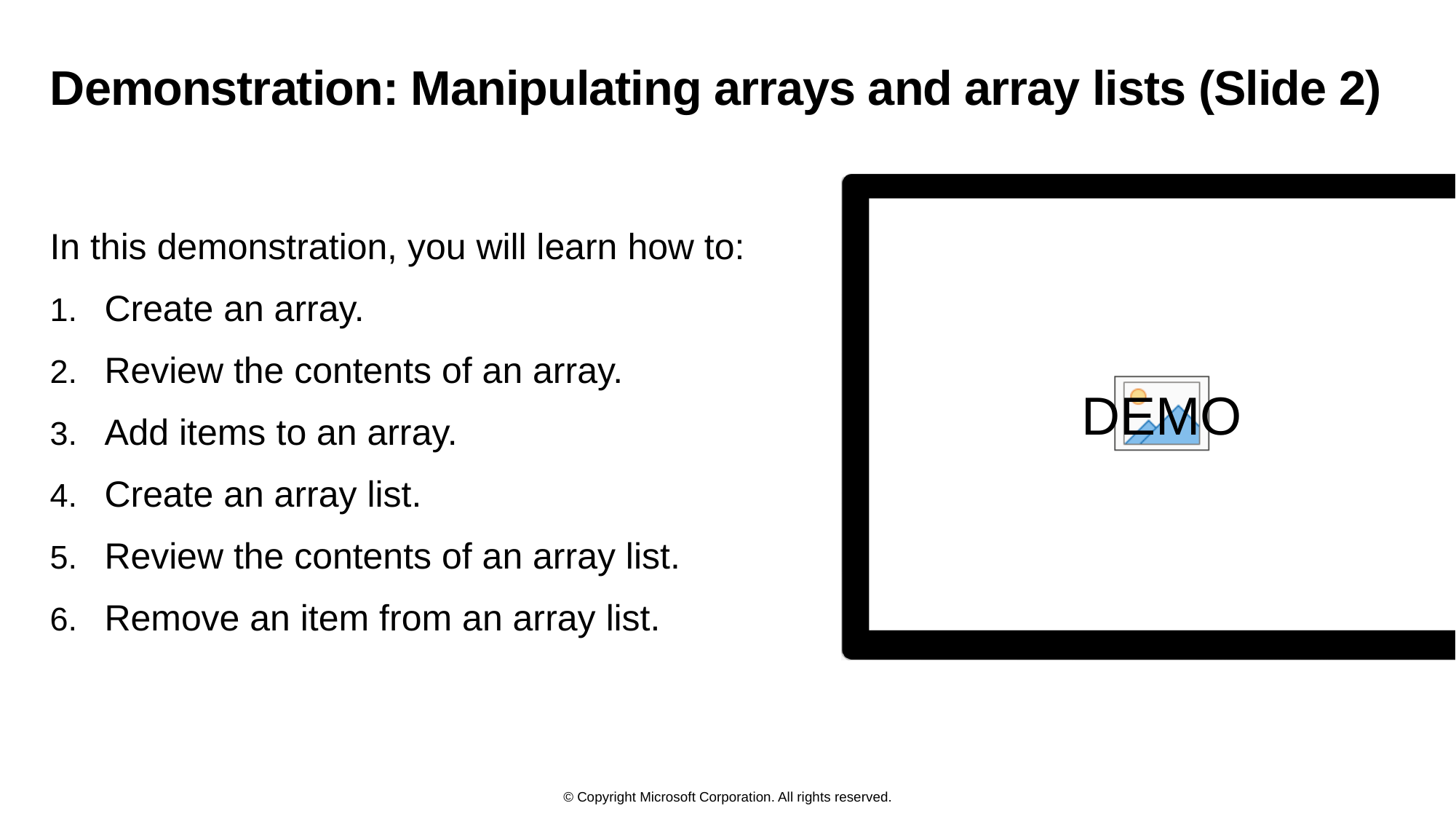

# Demonstration: Manipulating arrays and array lists (Slide 2)

In this demonstration, you will learn how to:
Create an array.
Review the contents of an array.
Add items to an array.
Create an array list.
Review the contents of an array list.
Remove an item from an array list.